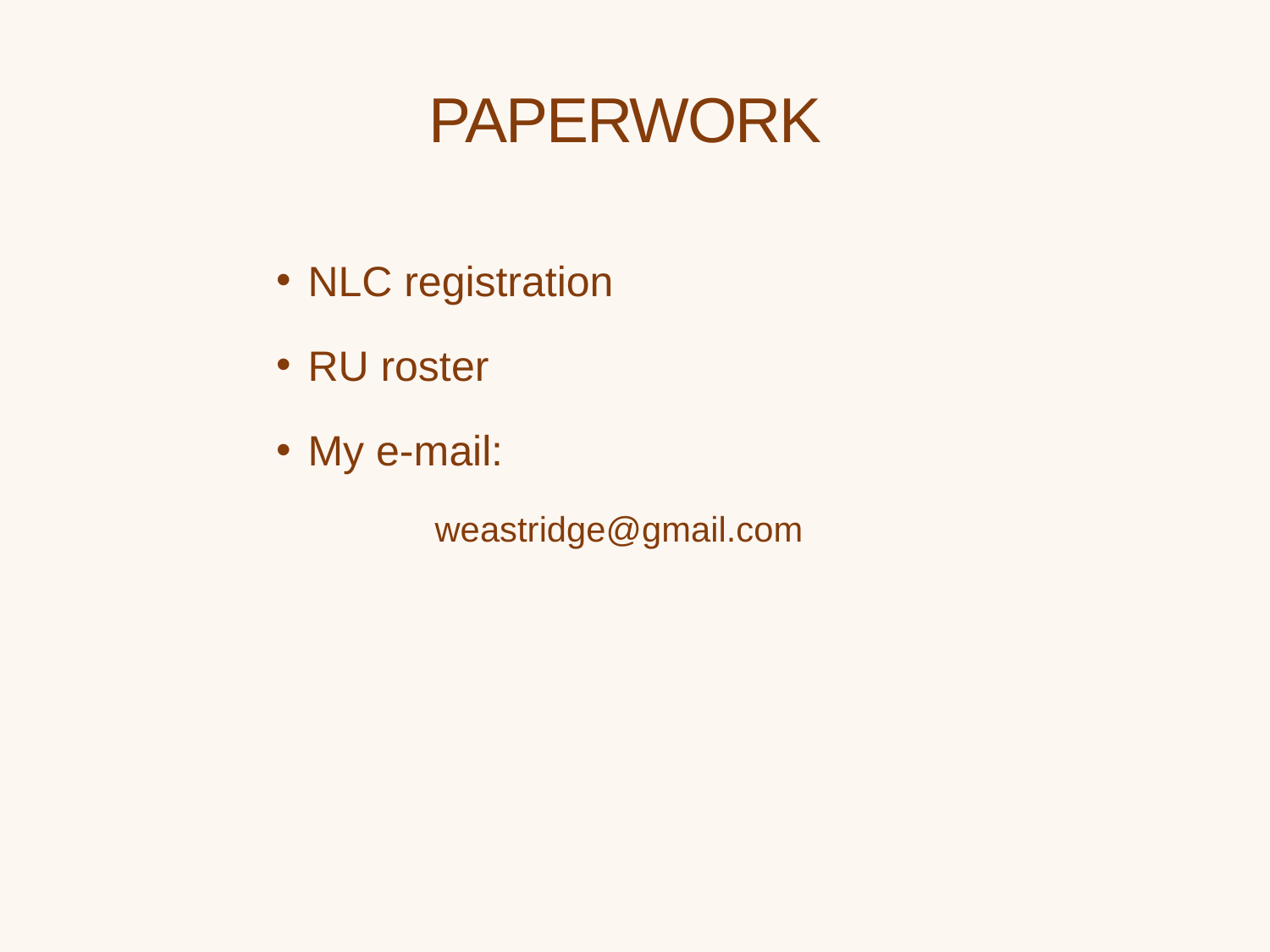

# PAPERWORK
NLC registration
RU roster
My e-mail:
	weastridge@gmail.com